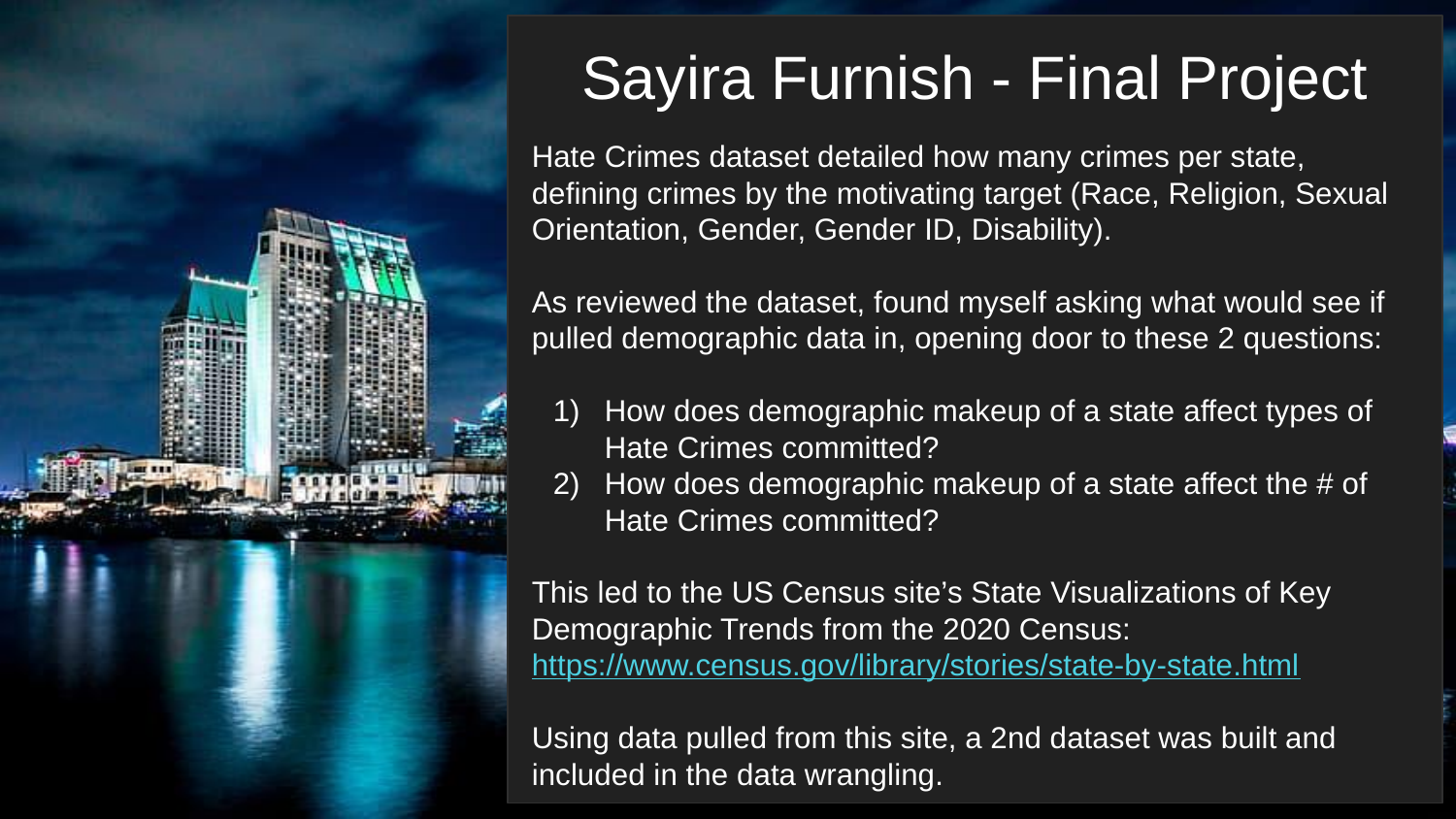

Sayira Furnish - Final Project
Hate Crimes dataset detailed how many crimes per state, defining crimes by the motivating target (Race, Religion, Sexual Orientation, Gender, Gender ID, Disability).

As reviewed the dataset, found myself asking what would see if pulled demographic data in, opening door to these 2 questions:

How does demographic makeup of a state affect types of Hate Crimes committed?
How does demographic makeup of a state affect the # of Hate Crimes committed?

This led to the US Census site’s State Visualizations of Key Demographic Trends from the 2020 Census: https://www.census.gov/library/stories/state-by-state.html

Using data pulled from this site, a 2nd dataset was built and included in the data wrangling.